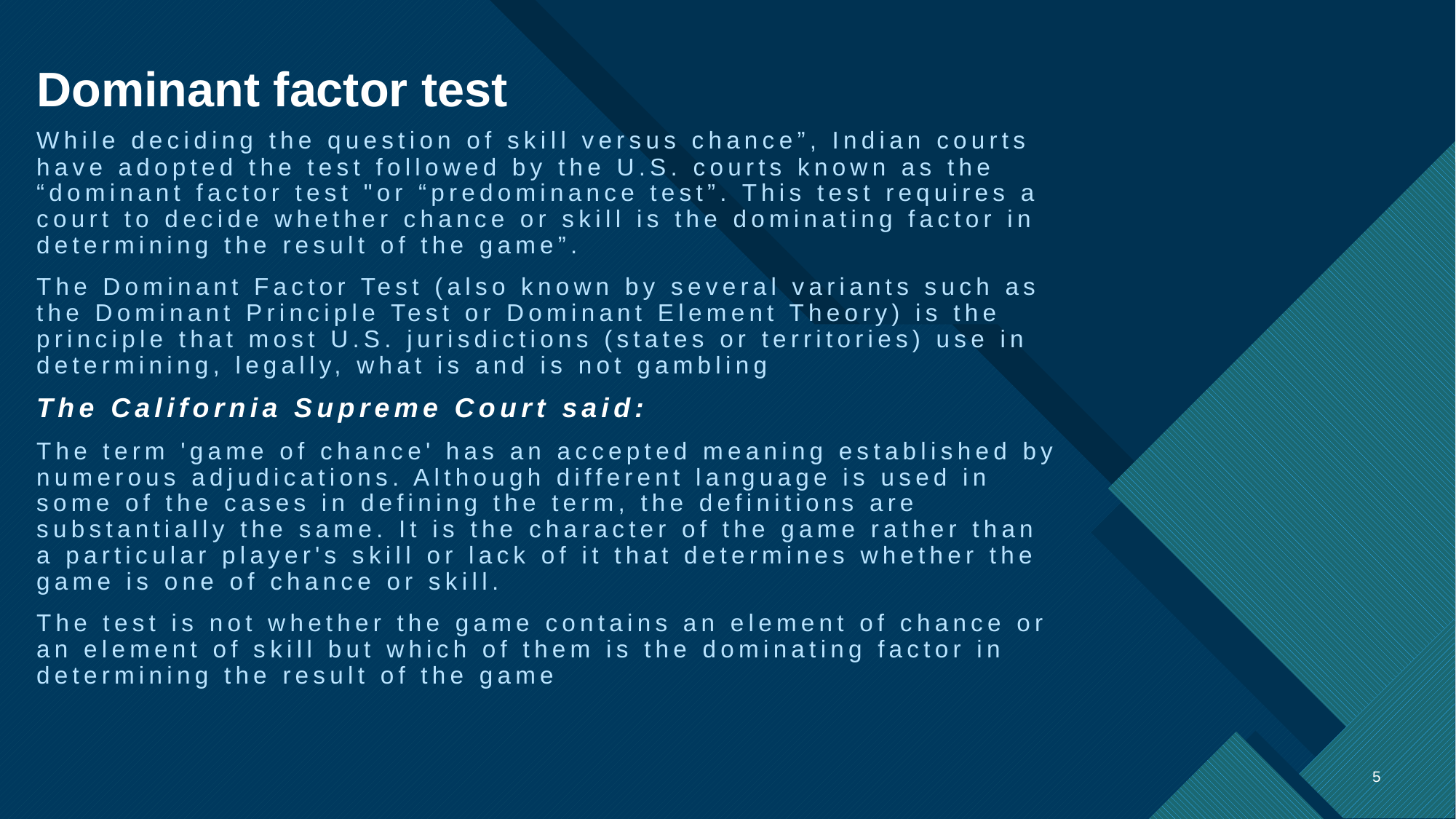

# Dominant factor test
While deciding the question of skill versus chance”, Indian courts have adopted the test followed by the U.S. courts known as the “dominant factor test "or “predominance test”. This test requires a court to decide whether chance or skill is the dominating factor in determining the result of the game”.
The Dominant Factor Test (also known by several variants such as the Dominant Principle Test or Dominant Element Theory) is the principle that most U.S. jurisdictions (states or territories) use in determining, legally, what is and is not gambling
The California Supreme Court said:
The term 'game of chance' has an accepted meaning established by numerous adjudications. Although different language is used in some of the cases in defining the term, the definitions are substantially the same. It is the character of the game rather than a particular player's skill or lack of it that determines whether the game is one of chance or skill.
The test is not whether the game contains an element of chance or an element of skill but which of them is the dominating factor in determining the result of the game
5